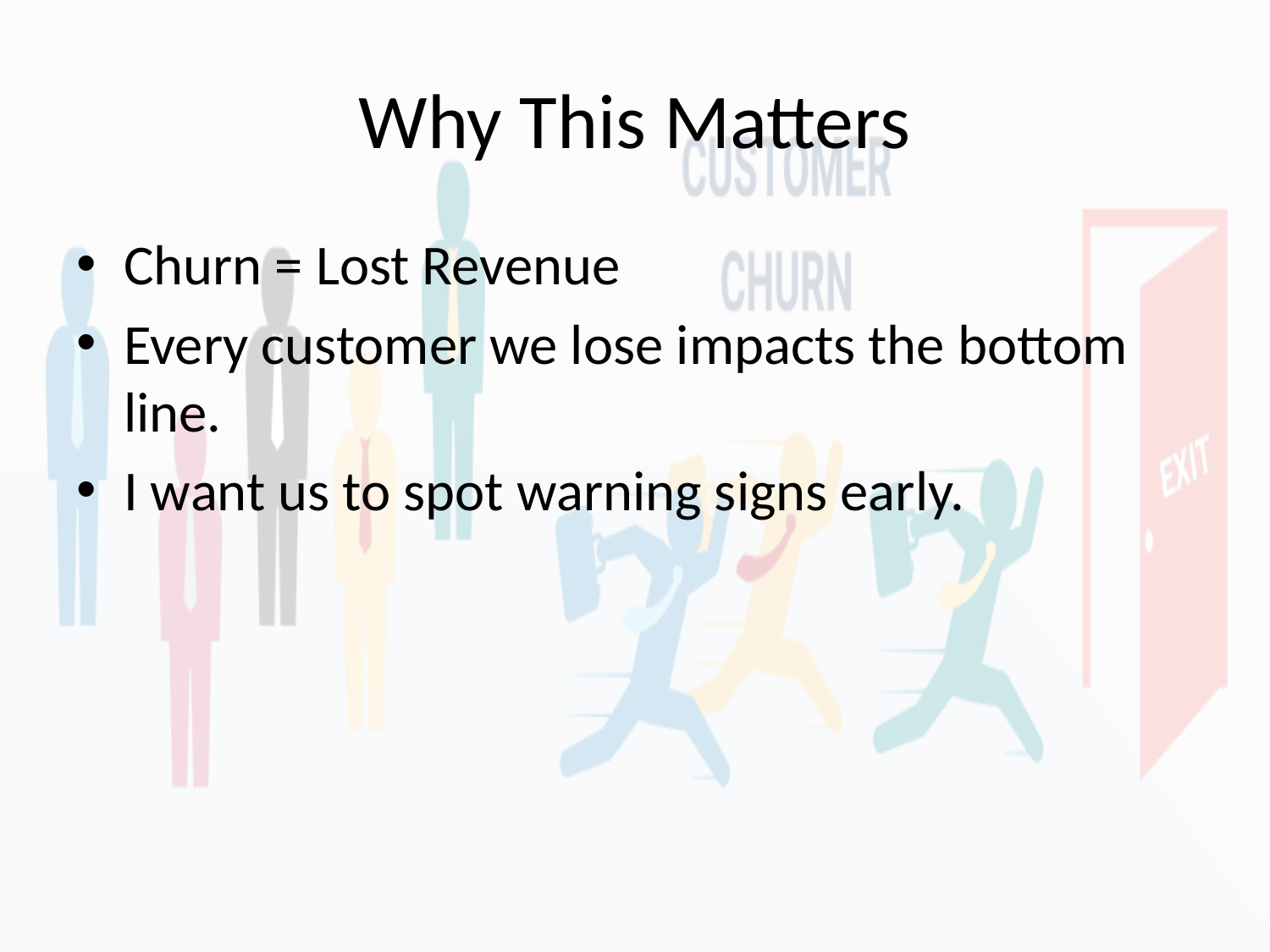

# Why This Matters
Churn = Lost Revenue
Every customer we lose impacts the bottom line.
I want us to spot warning signs early.